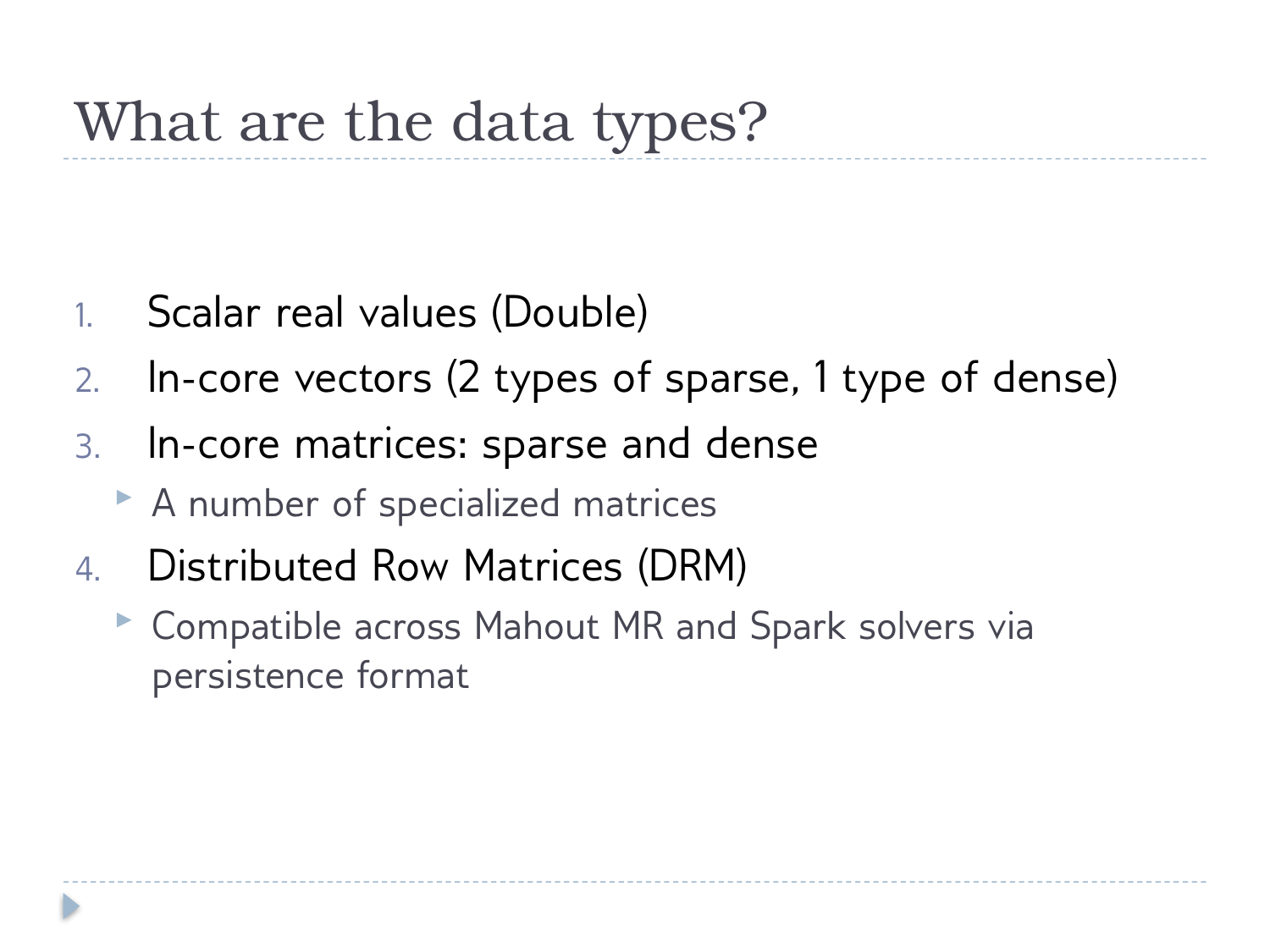

# What are the data types?
Scalar real values (Double)
In-core vectors (2 types of sparse, 1 type of dense)
In-core matrices: sparse and dense
A number of specialized matrices
Distributed Row Matrices (DRM)
Compatible across Mahout MR and Spark solvers via persistence format